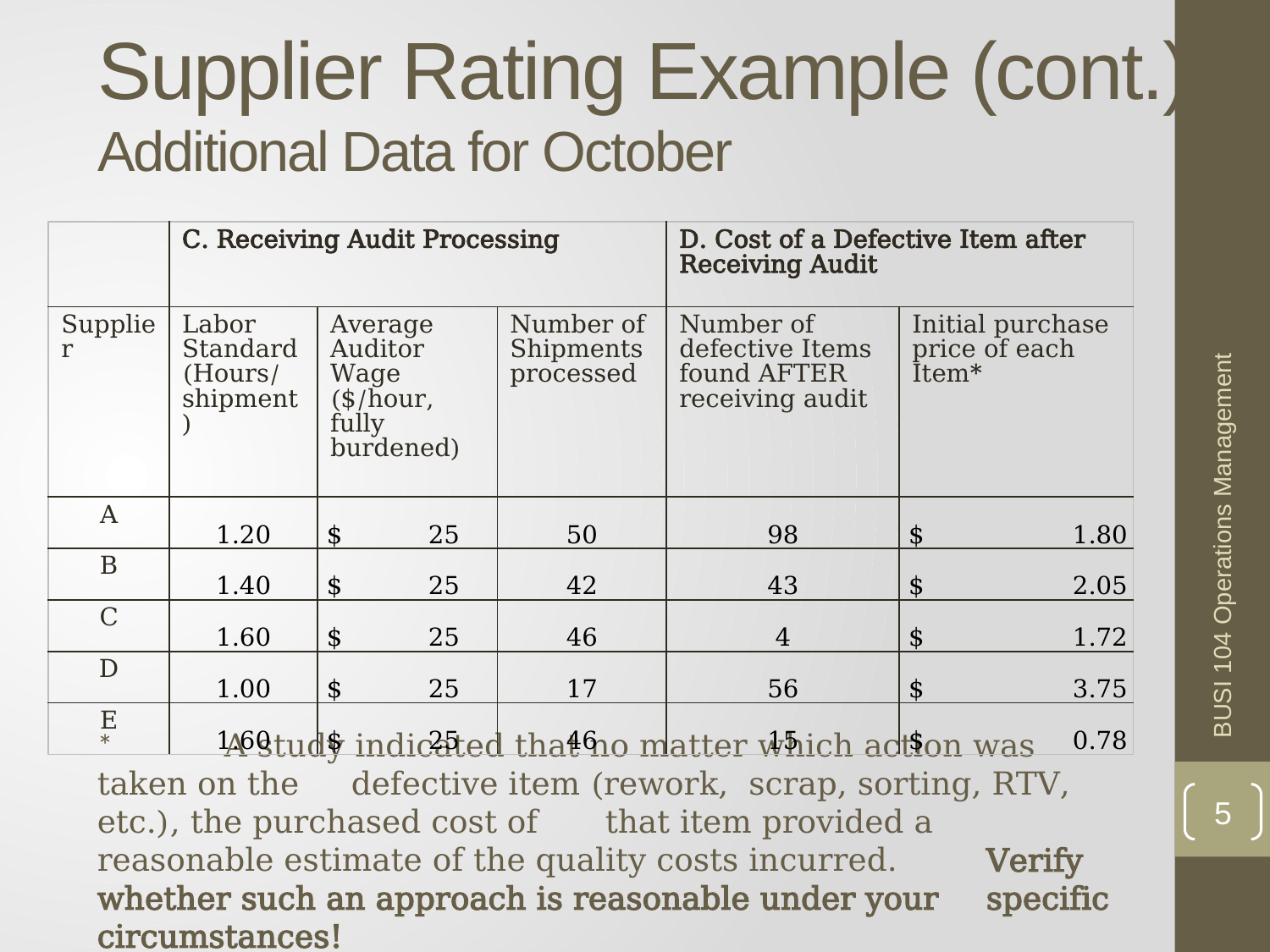

# Supplier Rating Example (cont.) Additional Data for October
|  | C. Receiving Audit Processing |  |  | D. Cost of a Defective Item after Receiving Audit |  |
| --- | --- | --- | --- | --- | --- |
| Supplier | Labor Standard (Hours/ shipment) | Average Auditor Wage ($/hour, fully burdened) | Number of Shipments processed | Number of defective Items found AFTER receiving audit | Initial purchase price of each Item\* |
| A | 1.20 | $ 25 | 50 | 98 | $ 1.80 |
| B | 1.40 | $ 25 | 42 | 43 | $ 2.05 |
| C | 1.60 | $ 25 | 46 | 4 | $ 1.72 |
| D | 1.00 | $ 25 | 17 | 56 | $ 3.75 |
| E | 1.60 | $ 25 | 46 | 15 | $ 0.78 |
BUSI 104 Operations Management
*	A study indicated that no matter which action was taken on the 	defective item (rework,  scrap, sorting, RTV, etc.), the purchased cost of 	that item provided a reasonable estimate of the quality costs incurred.  	Verify whether such an approach is reasonable under your 	specific circumstances!
5